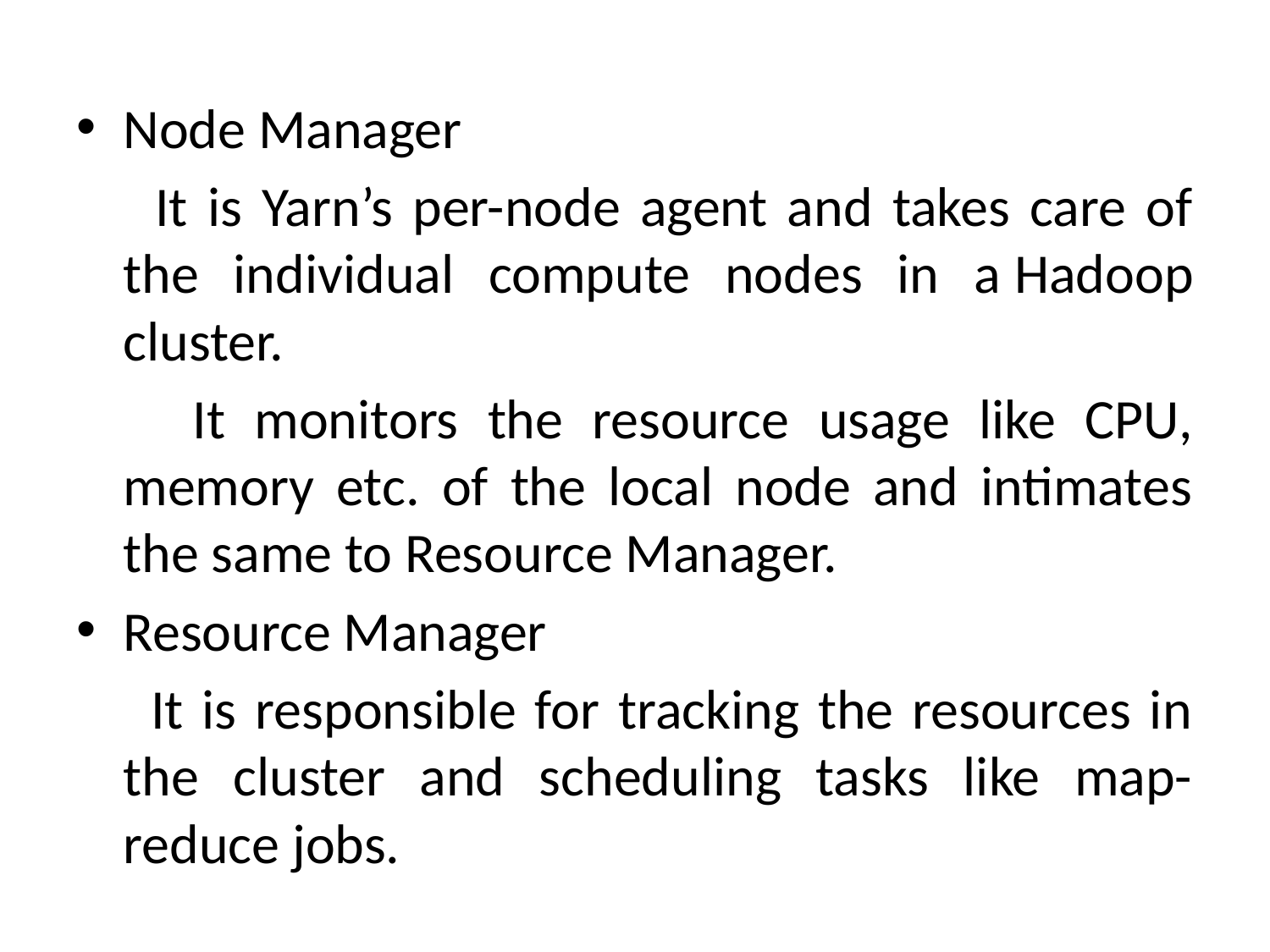

Node Manager
    It is Yarn’s per-node agent and takes care of the individual compute nodes in a Hadoop cluster.
    It monitors the resource usage like CPU, memory etc. of the local node and intimates the same to Resource Manager.
Resource Manager
    It is responsible for tracking the resources in the cluster and scheduling tasks like map-reduce jobs.